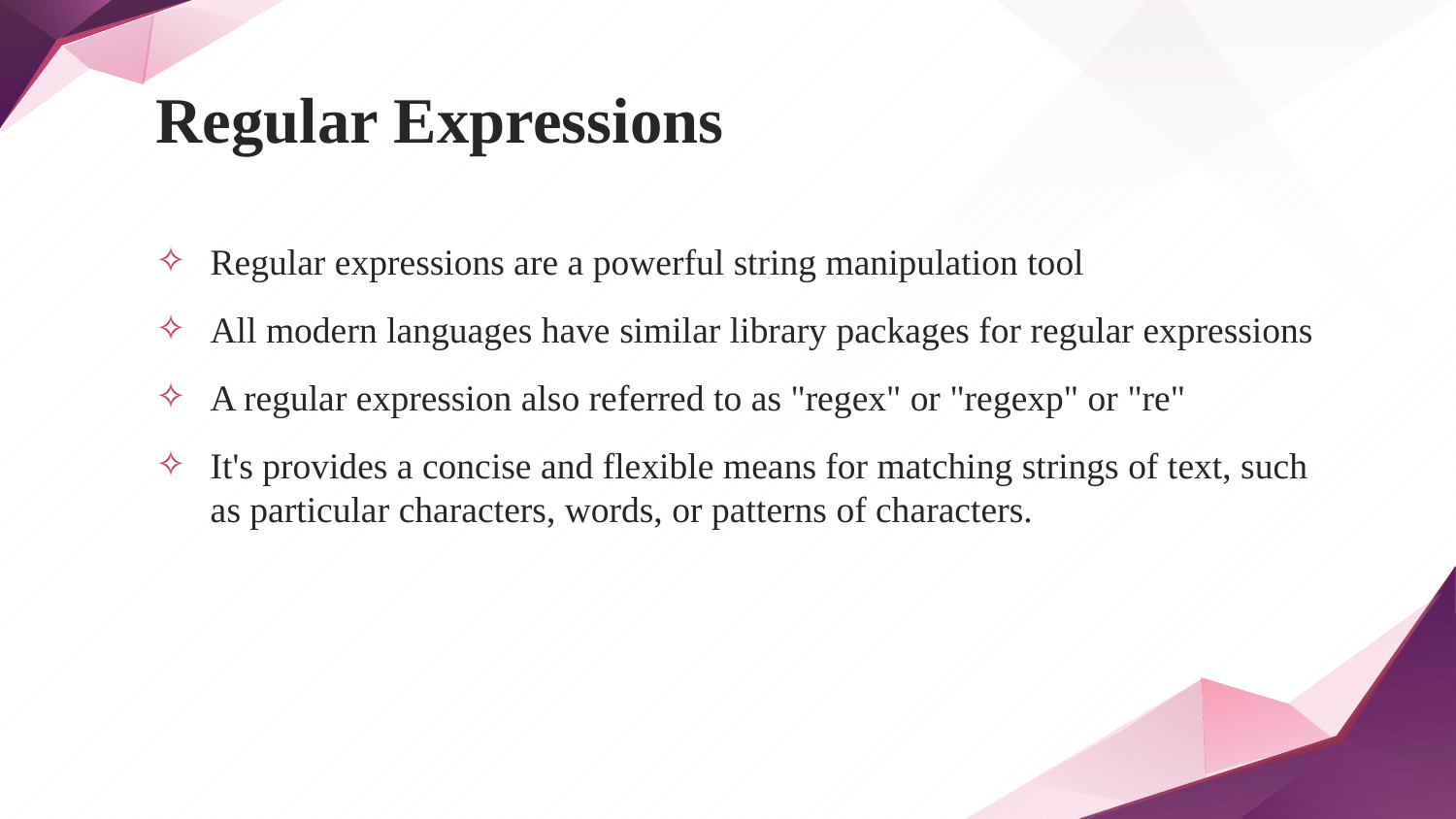

# Regular Expressions
Regular expressions are a powerful string manipulation tool
All modern languages have similar library packages for regular expressions
A regular expression also referred to as "regex" or "regexp" or "re"
It's provides a concise and flexible means for matching strings of text, such as particular characters, words, or patterns of characters.